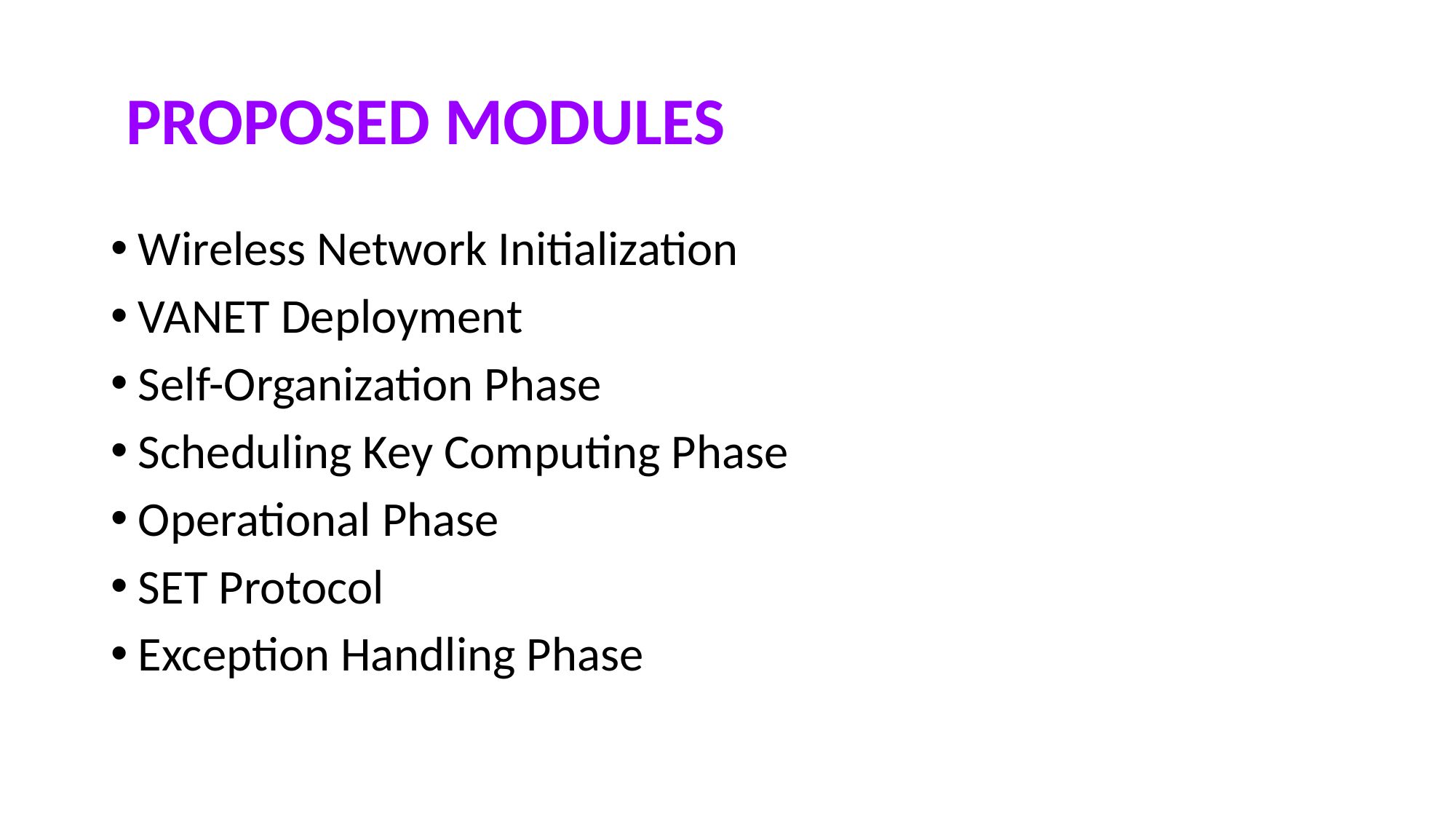

# PROPOSED MODULES
Wireless Network Initialization
VANET Deployment
Self-Organization Phase
Scheduling Key Computing Phase
Operational Phase
SET Protocol
Exception Handling Phase